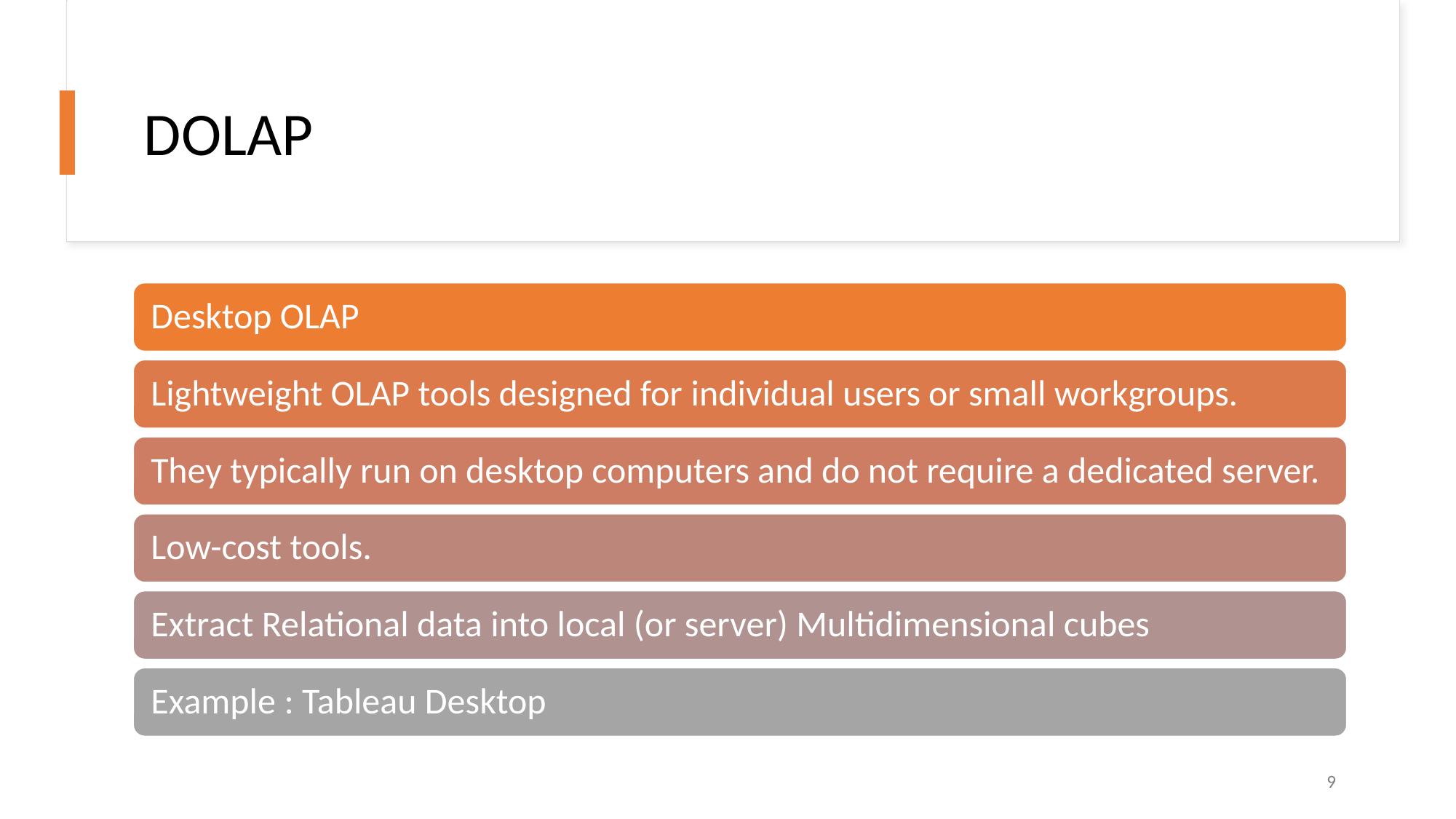

# DOLAP

Desktop OLAP
Lightweight OLAP tools designed for individual users or small workgroups.
They typically run on desktop computers and do not require a dedicated server.
Low-cost tools.
Extract Relational data into local (or server) Multidimensional cubes
Example : Tableau Desktop
9